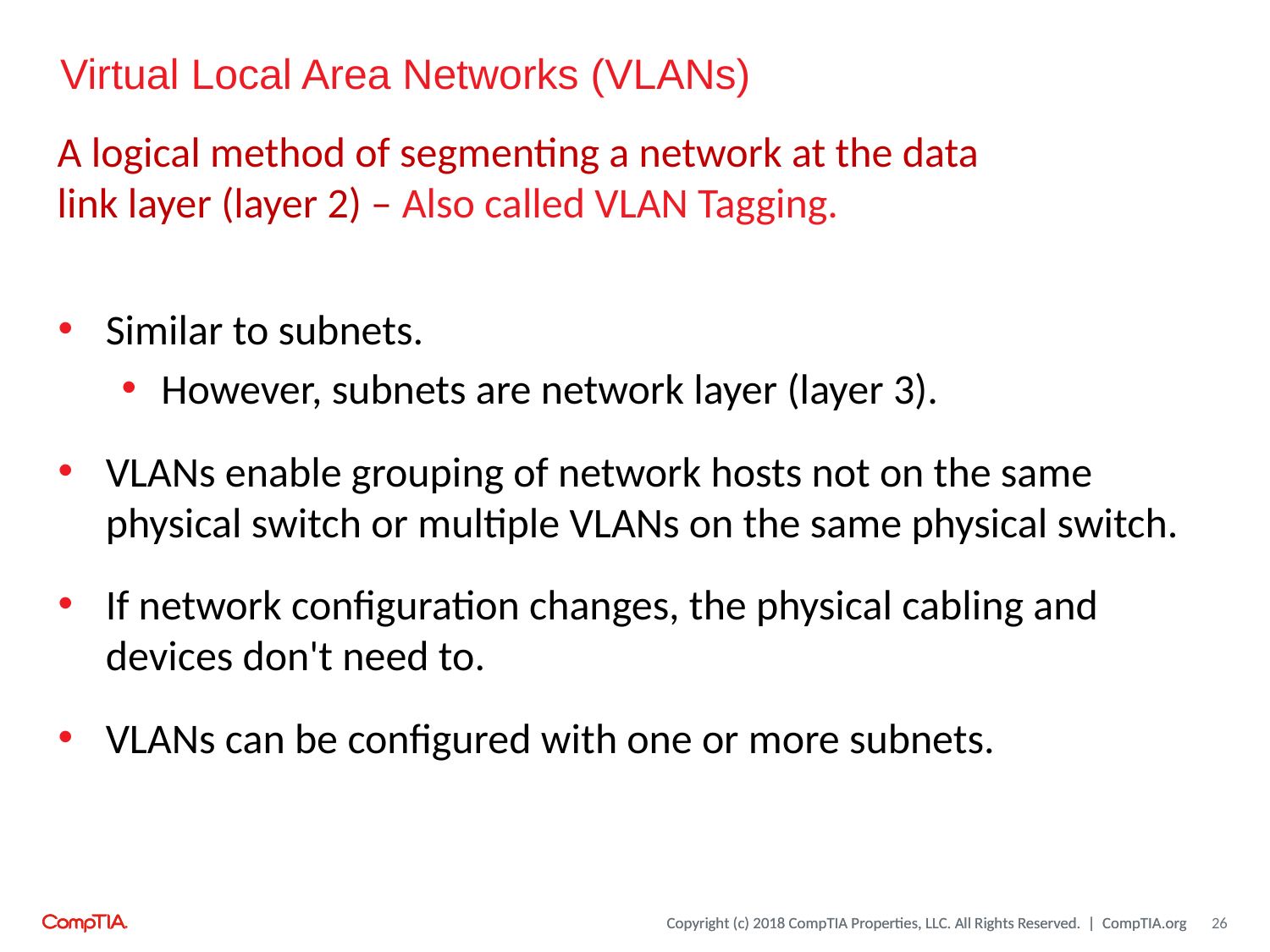

# Virtual Local Area Networks (VLANs)
A logical method of segmenting a network at the data link layer (layer 2) – Also called VLAN Tagging.
Similar to subnets.
However, subnets are network layer (layer 3).
VLANs enable grouping of network hosts not on the same physical switch or multiple VLANs on the same physical switch.
If network configuration changes, the physical cabling and devices don't need to.
VLANs can be configured with one or more subnets.
26